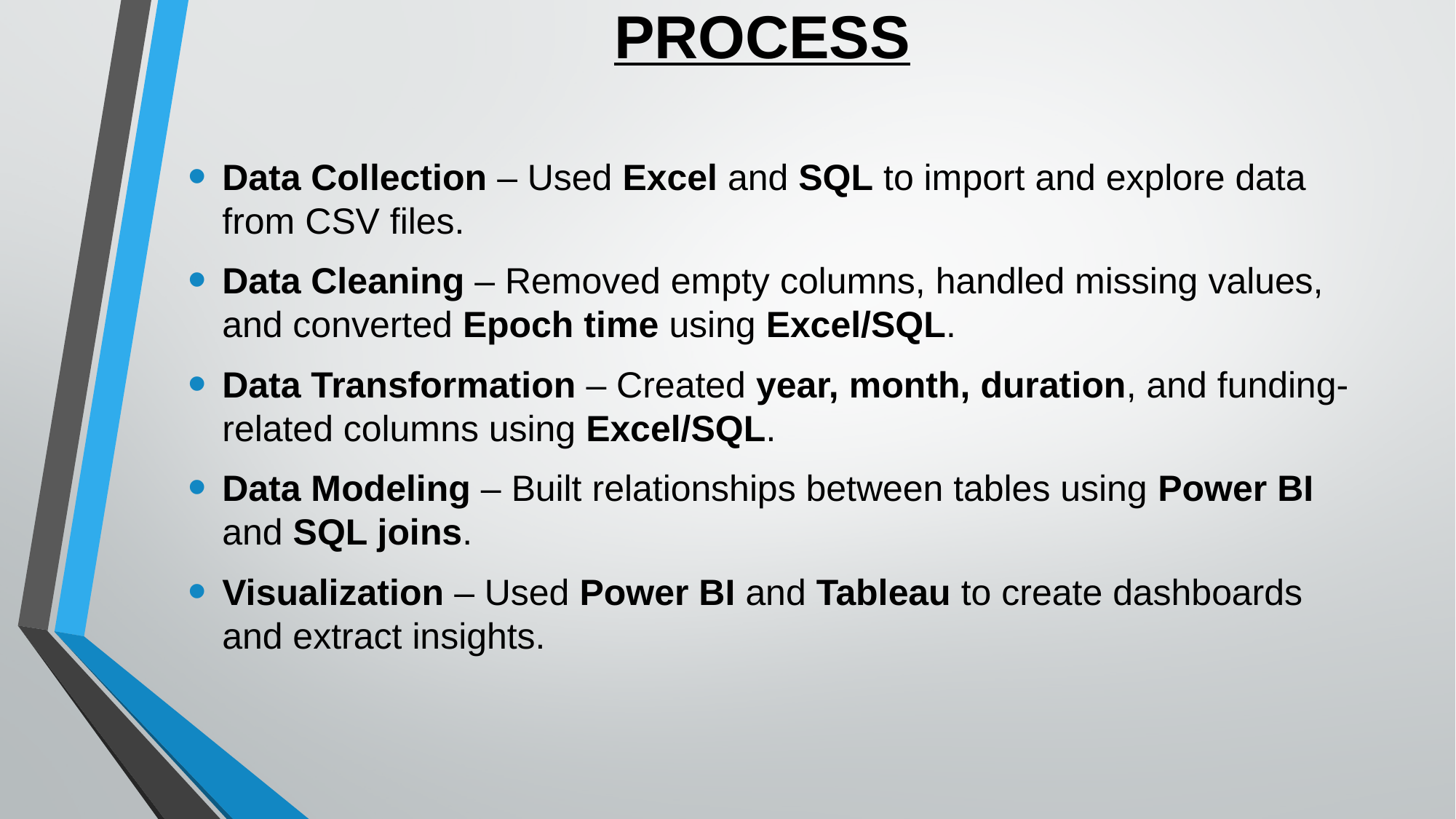

# PROCESS
Data Collection – Used Excel and SQL to import and explore data from CSV files.
Data Cleaning – Removed empty columns, handled missing values, and converted Epoch time using Excel/SQL.
Data Transformation – Created year, month, duration, and funding-related columns using Excel/SQL.
Data Modeling – Built relationships between tables using Power BI and SQL joins.
Visualization – Used Power BI and Tableau to create dashboards and extract insights.